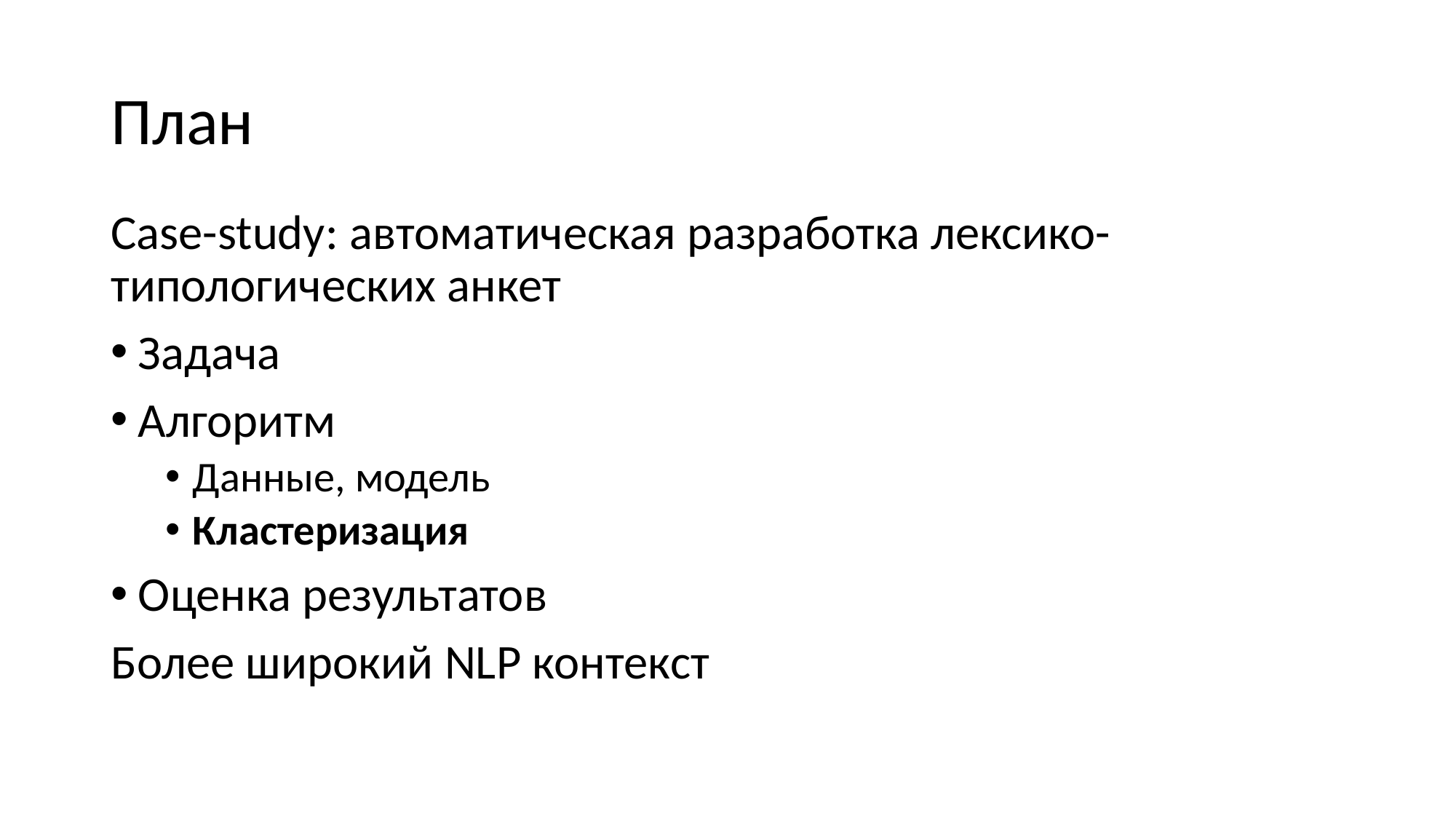

# План
Case-study: автоматическая разработка лексико-типологических анкет
Задача
Алгоритм
Данные, модель
Кластеризация
Оценка результатов
Более широкий NLP контекст